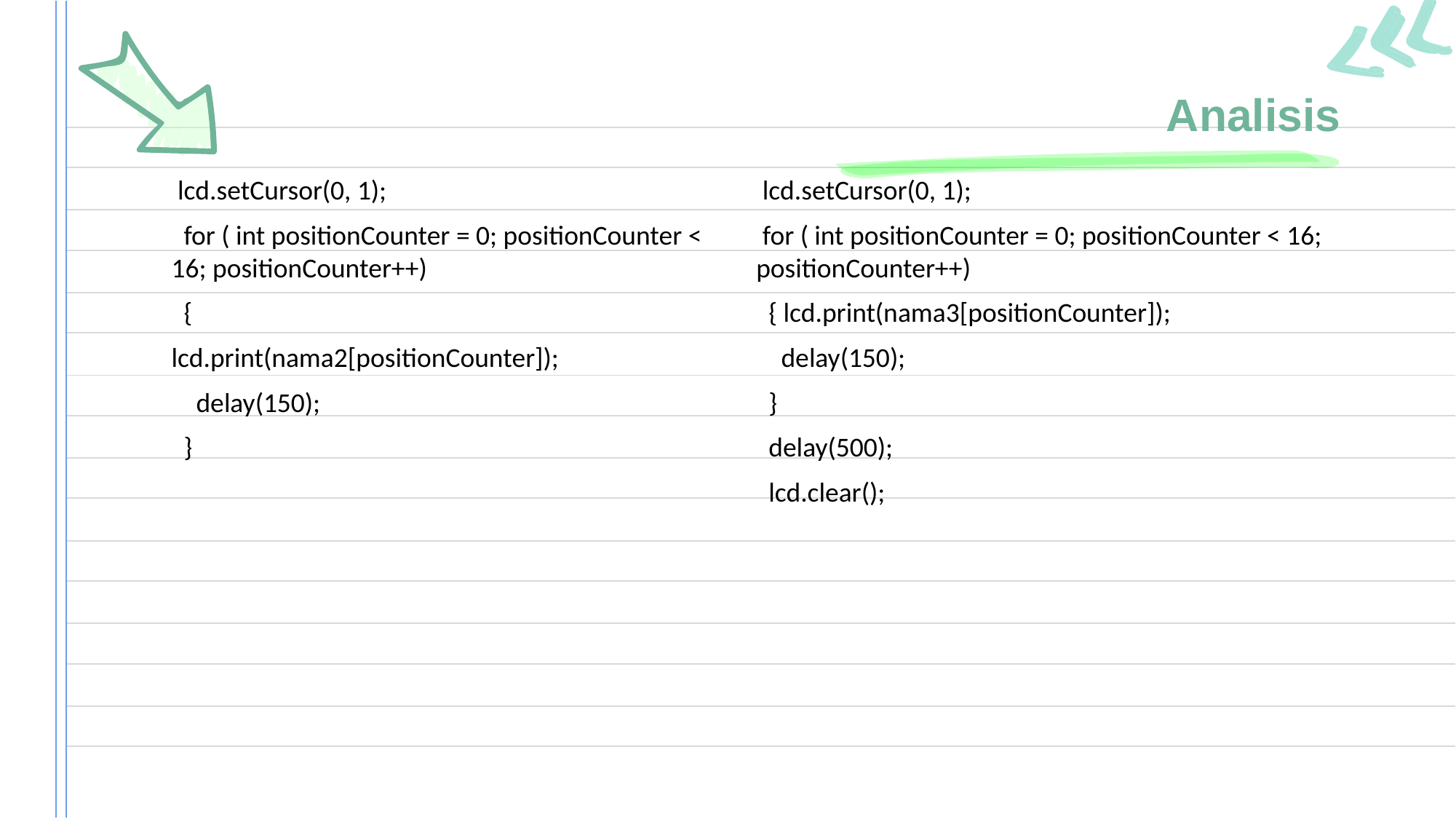

# Analisis

 lcd.setCursor(0, 1);
  for ( int positionCounter = 0; positionCounter < 16; positionCounter++)
  {
lcd.print(nama2[positionCounter]);
    delay(150);
  }

 lcd.setCursor(0, 1);
 for ( int positionCounter = 0; positionCounter < 16; positionCounter++)
  { lcd.print(nama3[positionCounter]);
    delay(150);
  }
  delay(500);
  lcd.clear();